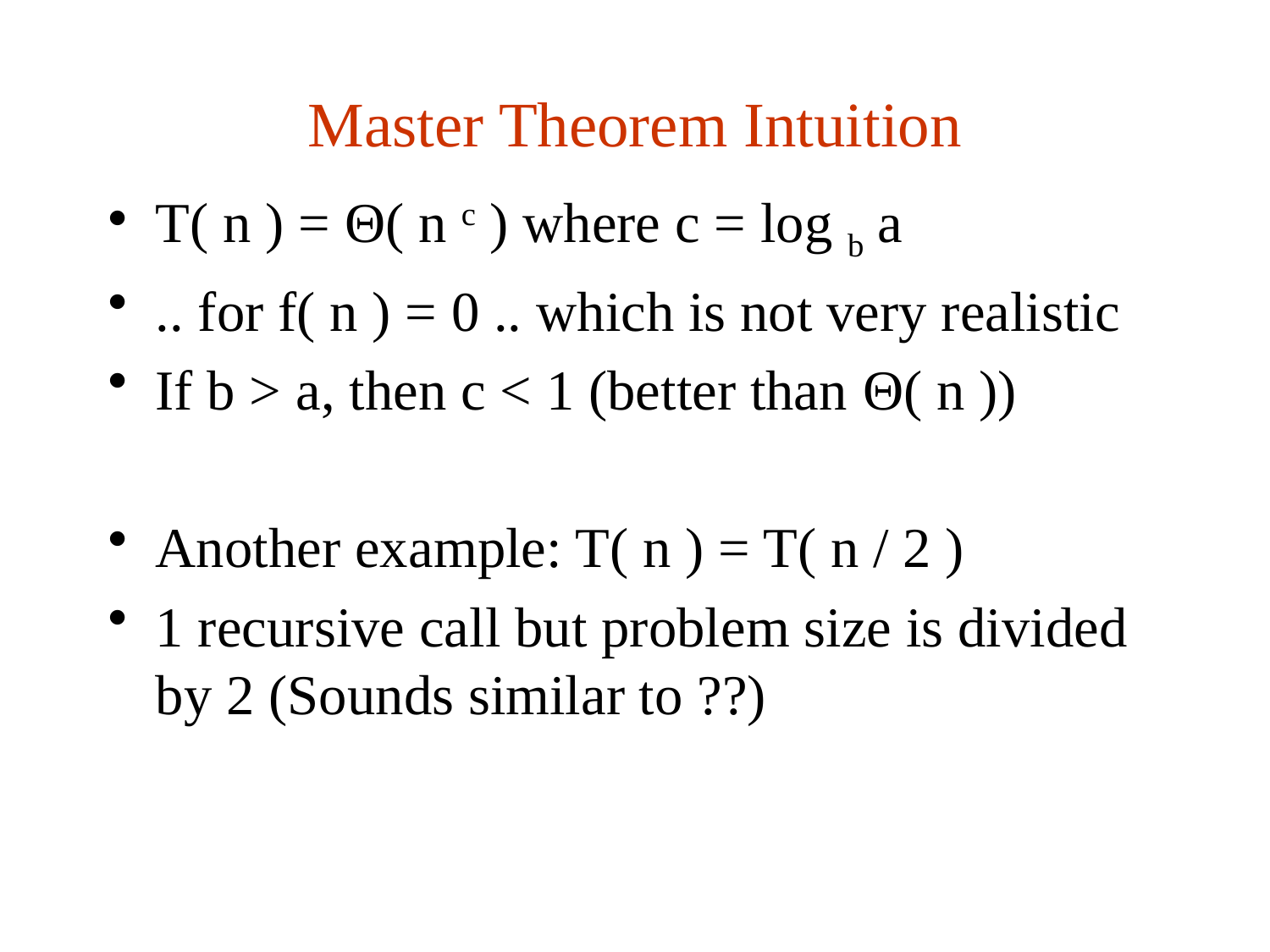

# Master Theorem Intuition
T( n ) = Θ( n c ) where c = log b a
.. for f( n ) = 0 .. which is not very realistic
If b > a, then c < 1 (better than Θ( n ))

Another example: T( n ) = T( n / 2 )
1 recursive call but problem size is divided by 2 (Sounds similar to ??)